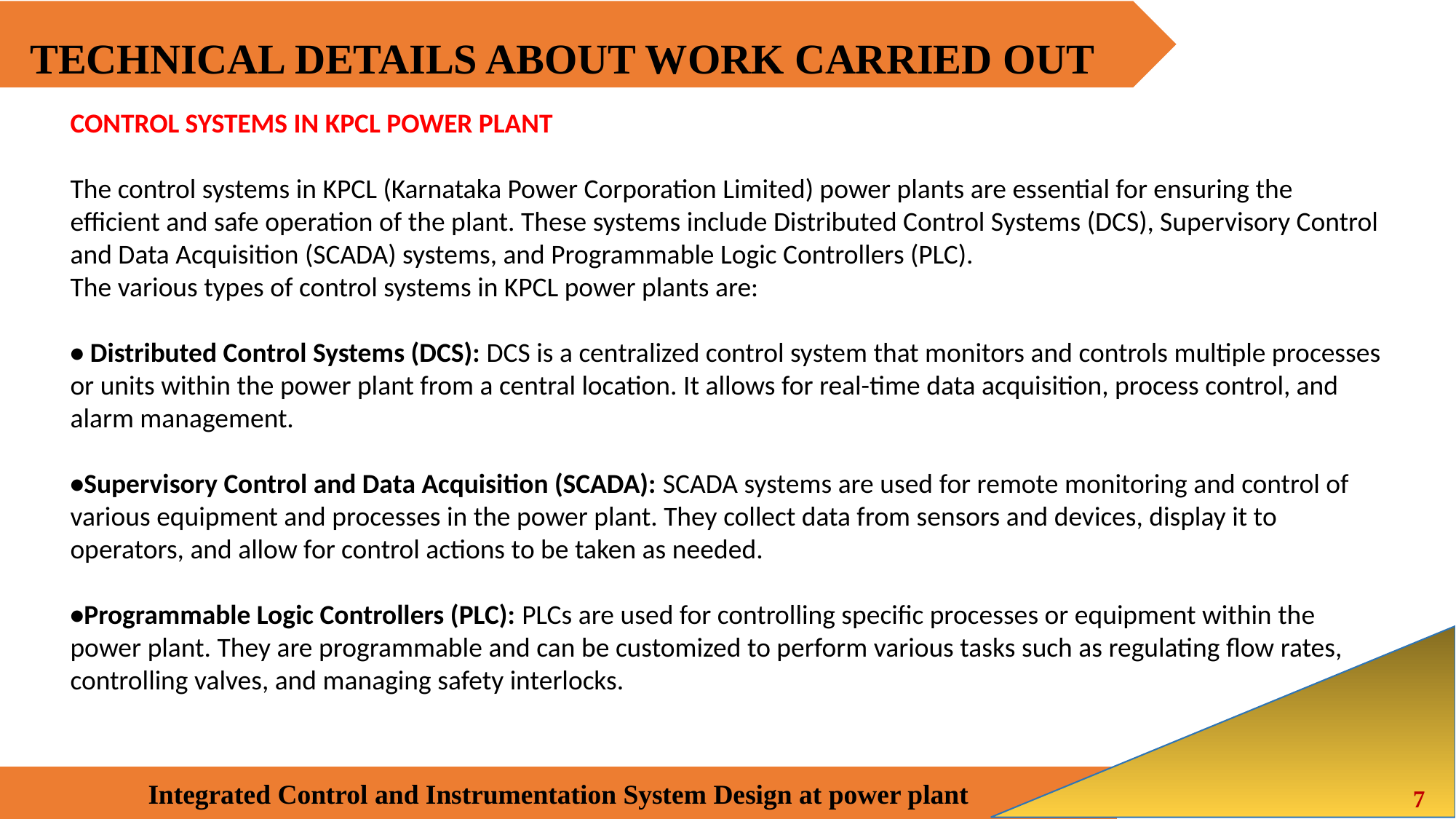

TECHNICAL DETAILS ABOUT WORK CARRIED OUT
CONTROL SYSTEMS IN KPCL POWER PLANT

The control systems in KPCL (Karnataka Power Corporation Limited) power plants are essential for ensuring the efficient and safe operation of the plant. These systems include Distributed Control Systems (DCS), Supervisory Control and Data Acquisition (SCADA) systems, and Programmable Logic Controllers (PLC).
The various types of control systems in KPCL power plants are:

• Distributed Control Systems (DCS): DCS is a centralized control system that monitors and controls multiple processes or units within the power plant from a central location. It allows for real-time data acquisition, process control, and alarm management.

•Supervisory Control and Data Acquisition (SCADA): SCADA systems are used for remote monitoring and control of various equipment and processes in the power plant. They collect data from sensors and devices, display it to operators, and allow for control actions to be taken as needed.

•Programmable Logic Controllers (PLC): PLCs are used for controlling specific processes or equipment within the power plant. They are programmable and can be customized to perform various tasks such as regulating flow rates, controlling valves, and managing safety interlocks.

Integrated Control and Instrumentation System Design at power plant
7